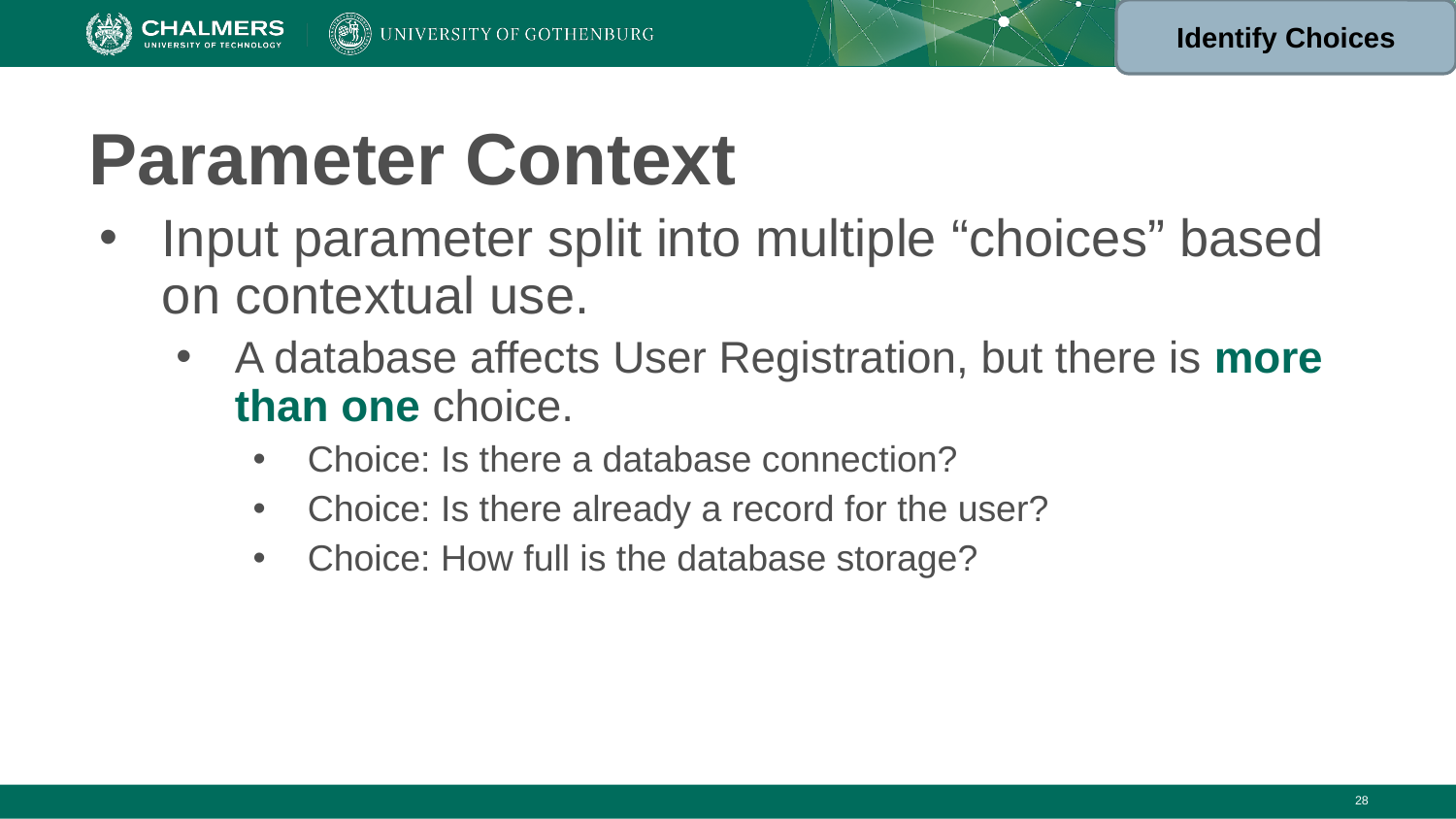

Identify Choices
# Parameter Context
Input parameter split into multiple “choices” based on contextual use.
A database affects User Registration, but there is more than one choice.
Choice: Is there a database connection?
Choice: Is there already a record for the user?
Choice: How full is the database storage?
28